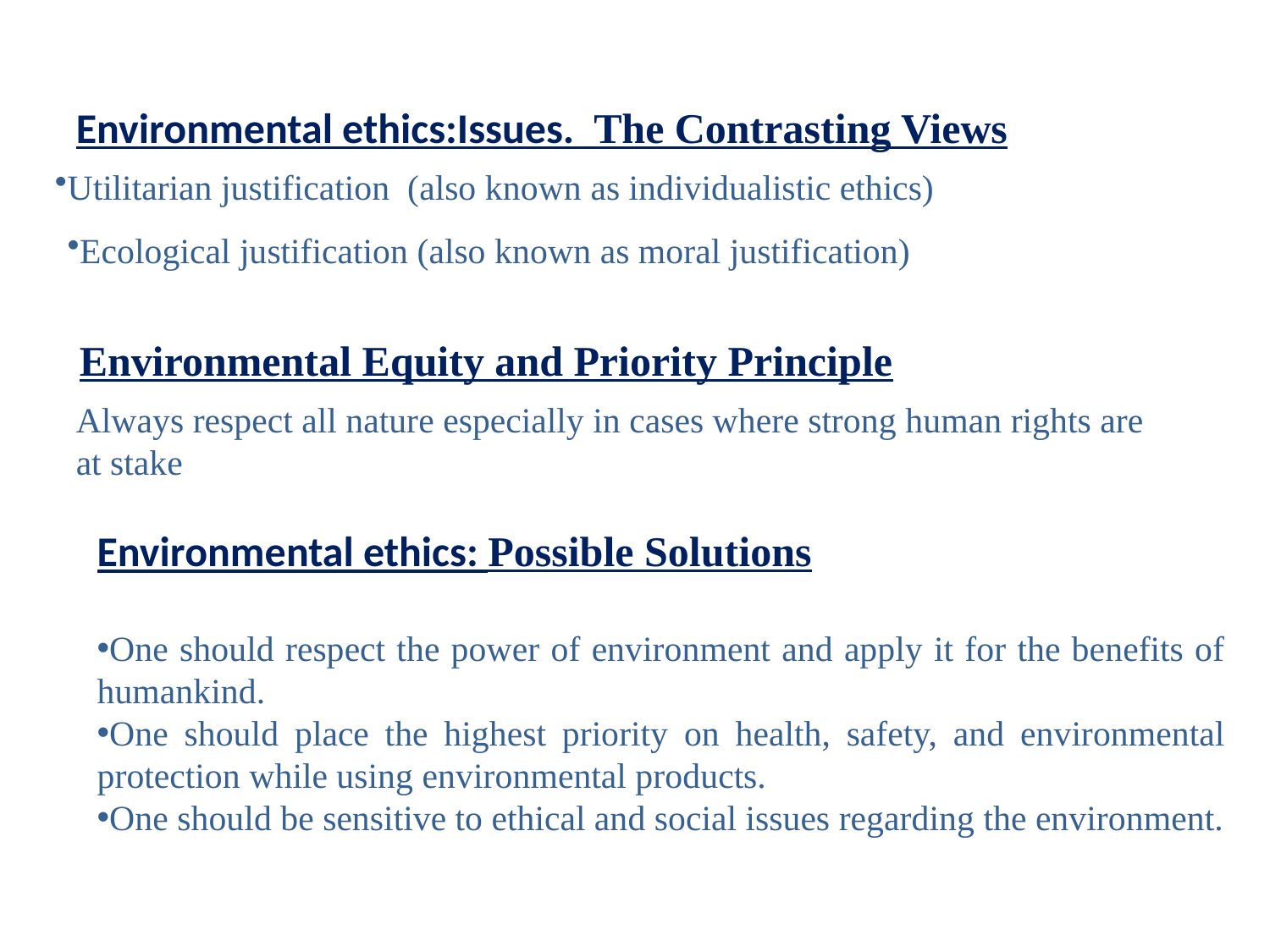

Environmental ethics:Issues.  The Contrasting Views
Utilitarian justification  (also known as individualistic ethics)
Ecological justification (also known as moral justification)
Environmental Equity and Priority Principle
Always respect all nature especially in cases where strong human rights are at stake
Environmental ethics: Possible Solutions

One should respect the power of environment and apply it for the benefits of humankind.
One should place the highest priority on health, safety, and environmental protection while using environmental products.
One should be sensitive to ethical and social issues regarding the environment.